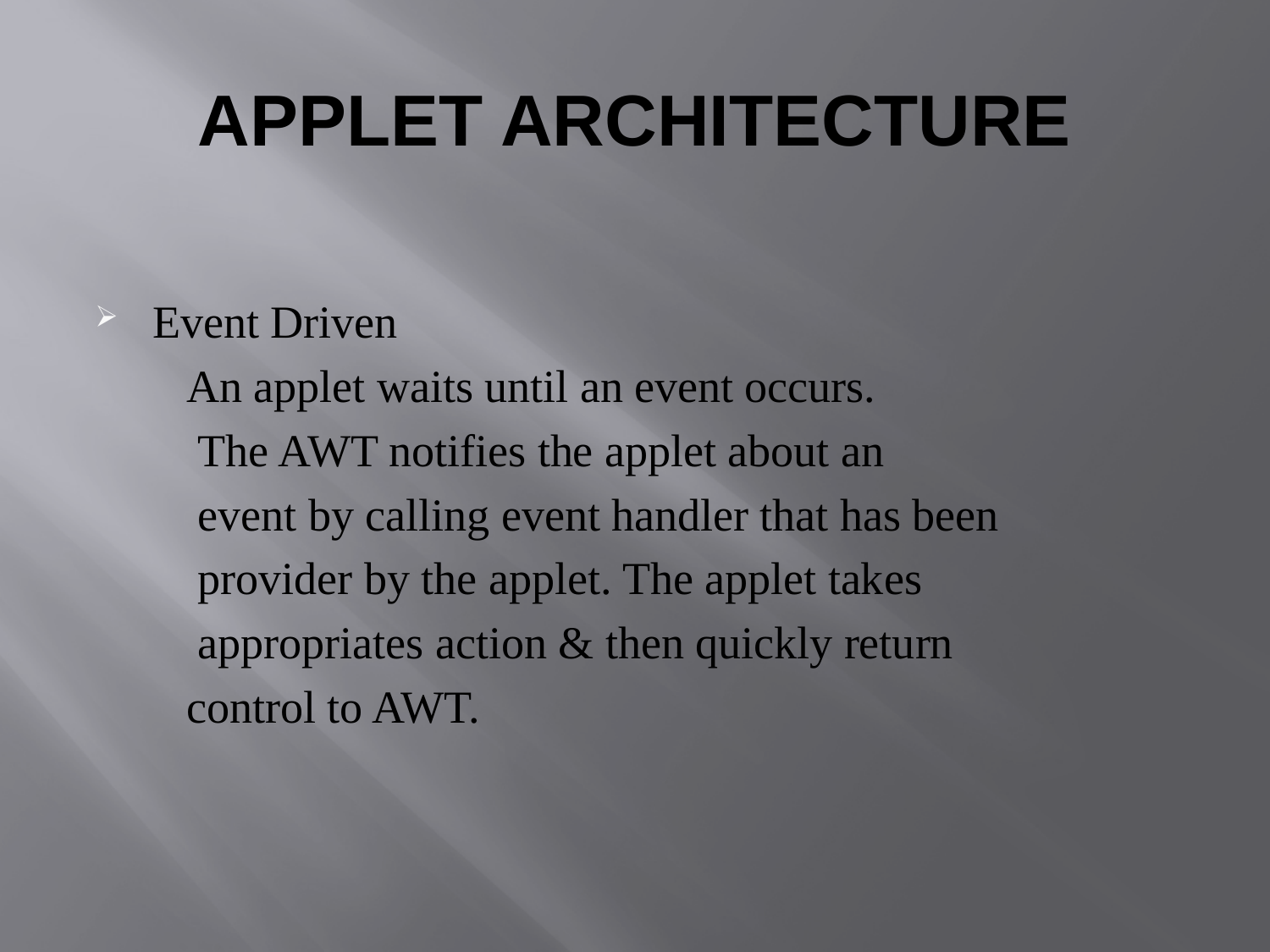

# APPLET ARCHITECTURE

Event Driven
        An applet waits until an event occurs.
         The AWT notifies the applet about an
         event by calling event handler that has been
         provider by the applet. The applet takes
         appropriates action & then quickly return
        control to AWT.